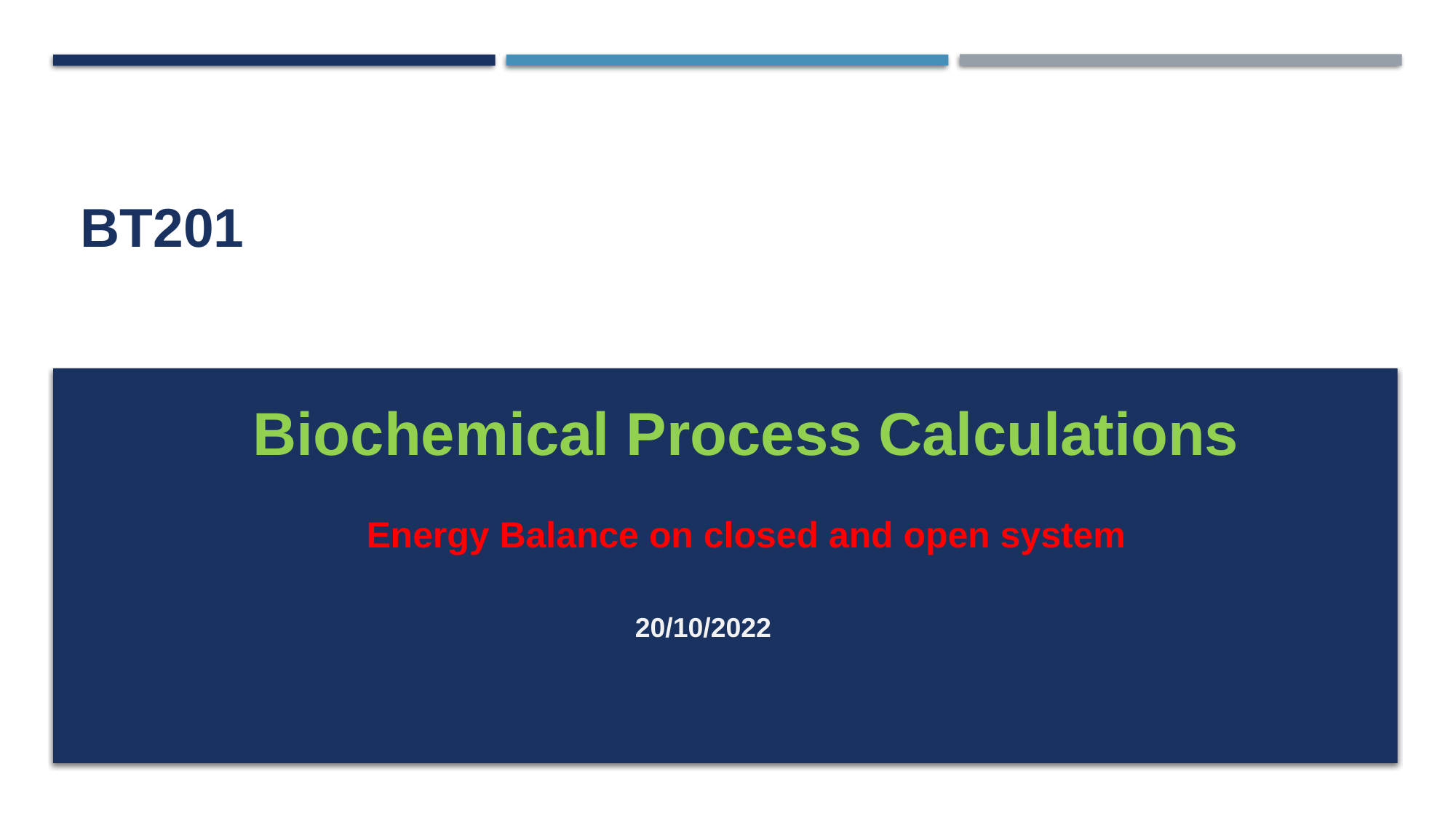

# BT201
Biochemical Process Calculations

Energy Balance on closed and open system
20/10/2022